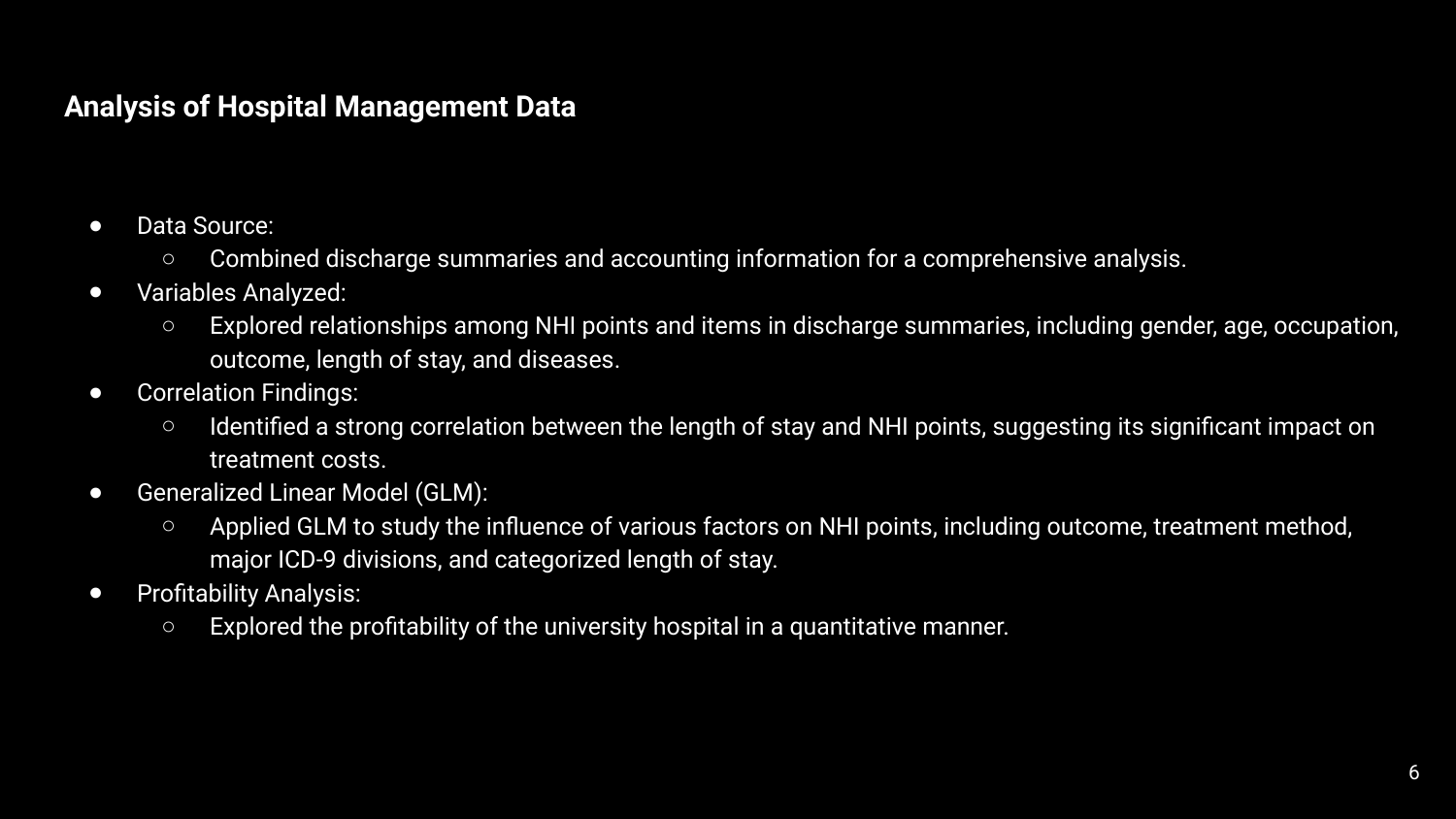

# Analysis of Hospital Management Data

Data Source:
Combined discharge summaries and accounting information for a comprehensive analysis.
Variables Analyzed:
Explored relationships among NHI points and items in discharge summaries, including gender, age, occupation, outcome, length of stay, and diseases.
Correlation Findings:
Identified a strong correlation between the length of stay and NHI points, suggesting its significant impact on treatment costs.
Generalized Linear Model (GLM):
Applied GLM to study the influence of various factors on NHI points, including outcome, treatment method, major ICD-9 divisions, and categorized length of stay.
Profitability Analysis:
Explored the profitability of the university hospital in a quantitative manner.

6